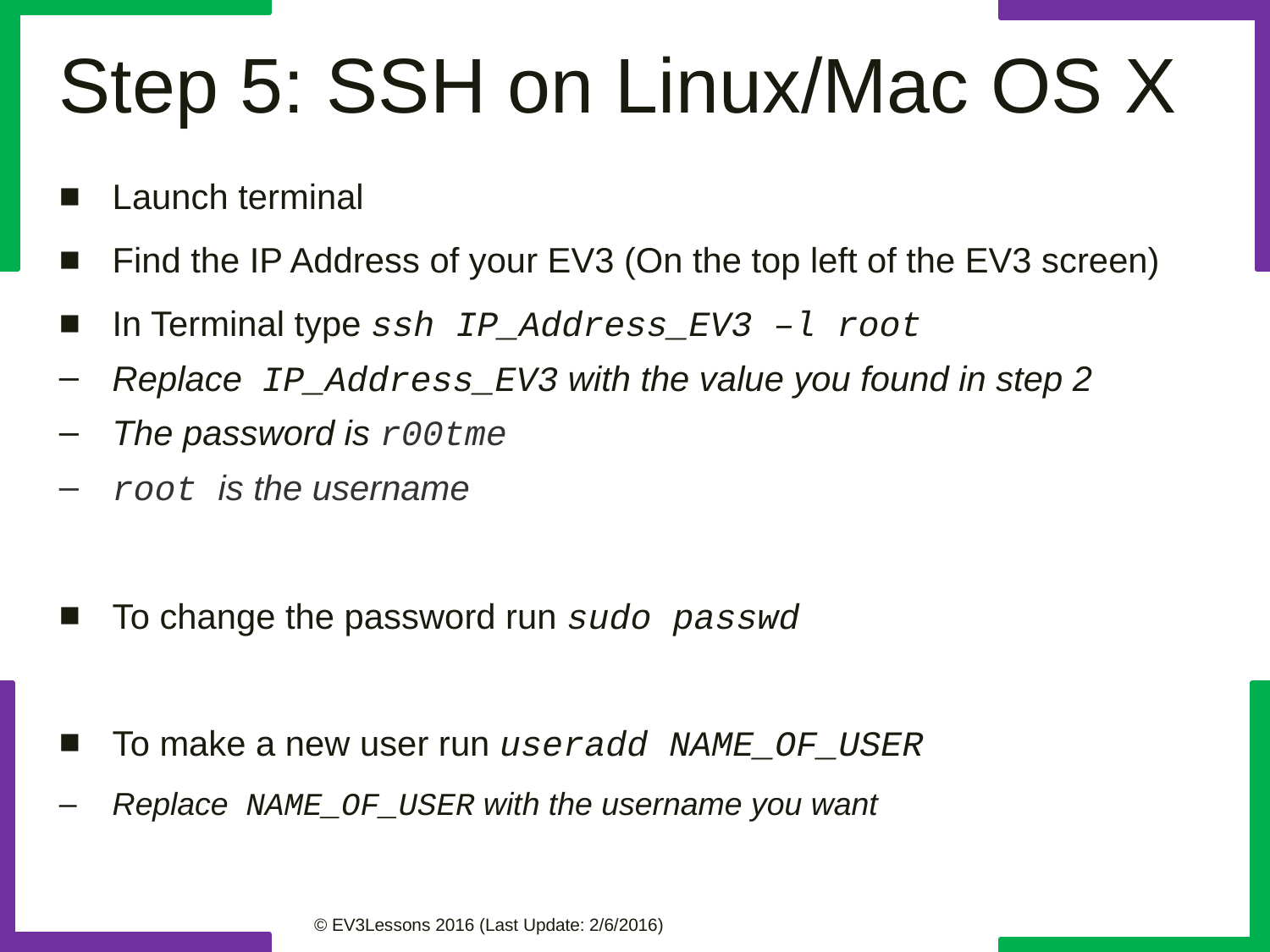

# Step 5: SSH on Linux/Mac OS X
Launch terminal
Find the IP Address of your EV3 (On the top left of the EV3 screen)
In Terminal type ssh IP_Address_EV3 –l root
Replace  IP_Address_EV3 with the value you found in step 2
The password is r00tme
root is the username

To change the password run sudo passwd

To make a new user run useradd NAME_OF_USER
Replace  NAME_OF_USER with the username you want

© EV3Lessons 2016 (Last Update: 2/6/2016)